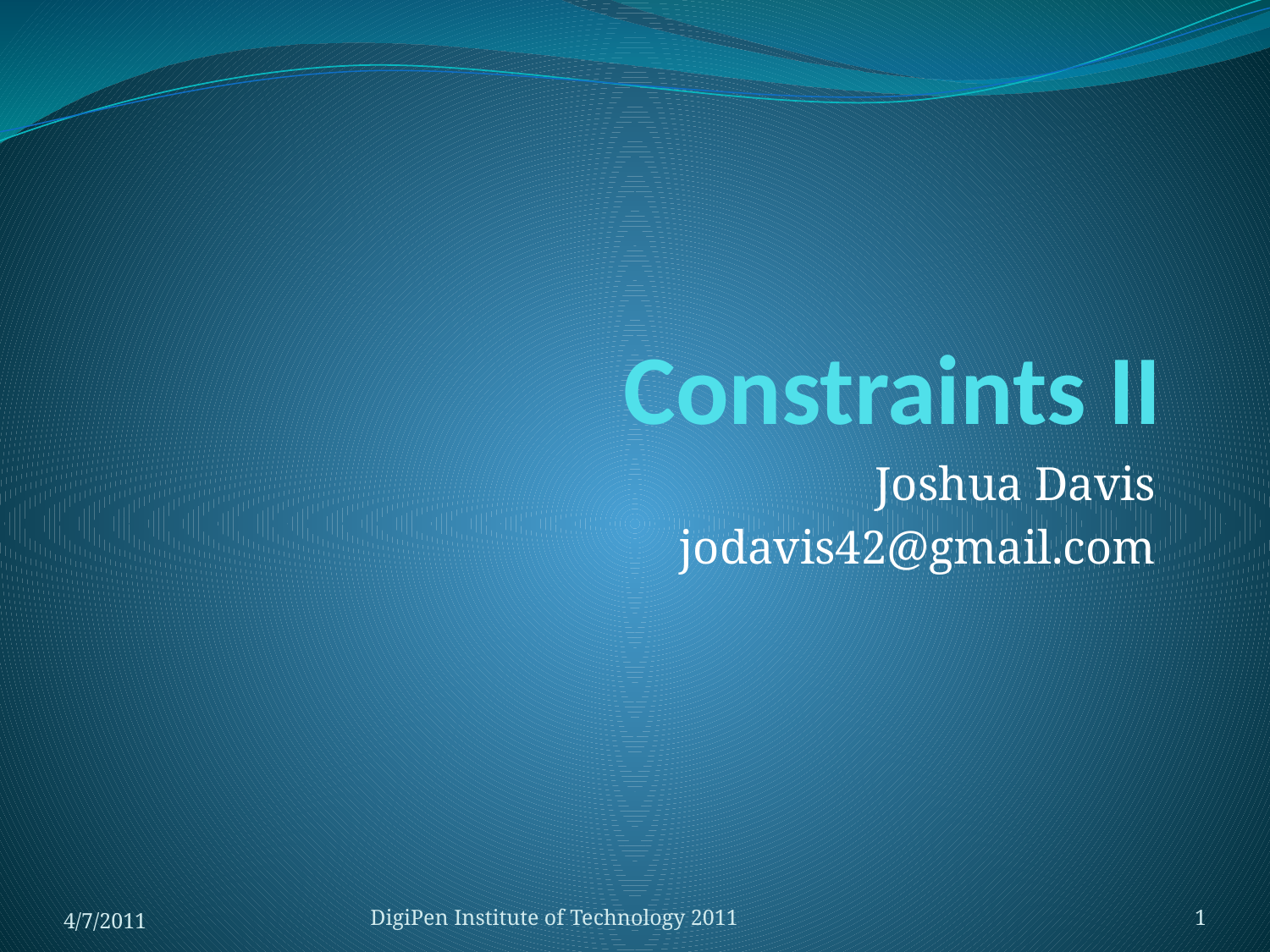

# Constraints II
Joshua Davis
jodavis42@gmail.com
4/7/2011
DigiPen Institute of Technology 2011
1